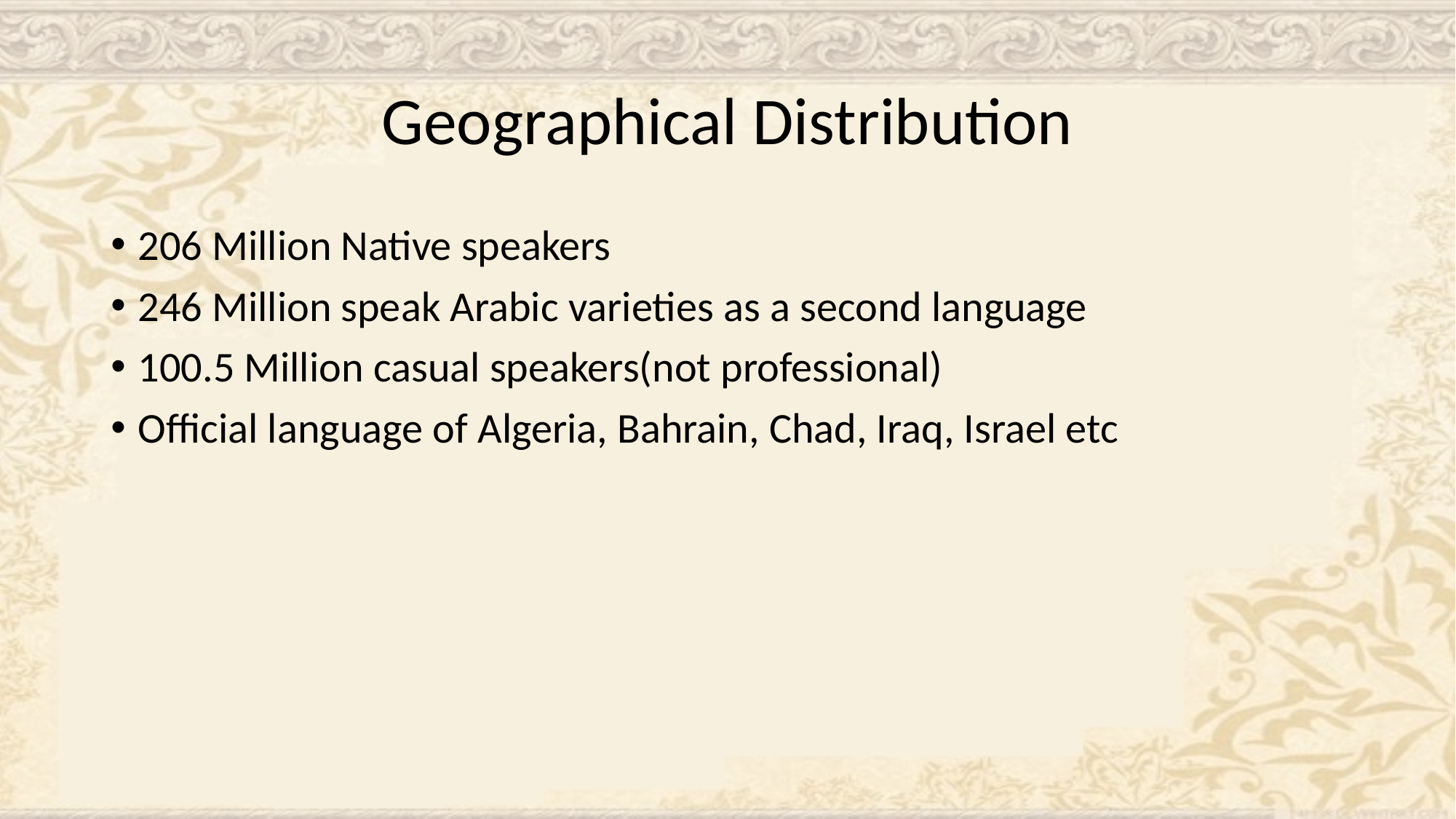

# Geographical Distribution
206 Million Native speakers
246 Million speak Arabic varieties as a second language
100.5 Million casual speakers(not professional)
Official language of Algeria, Bahrain, Chad, Iraq, Israel etc